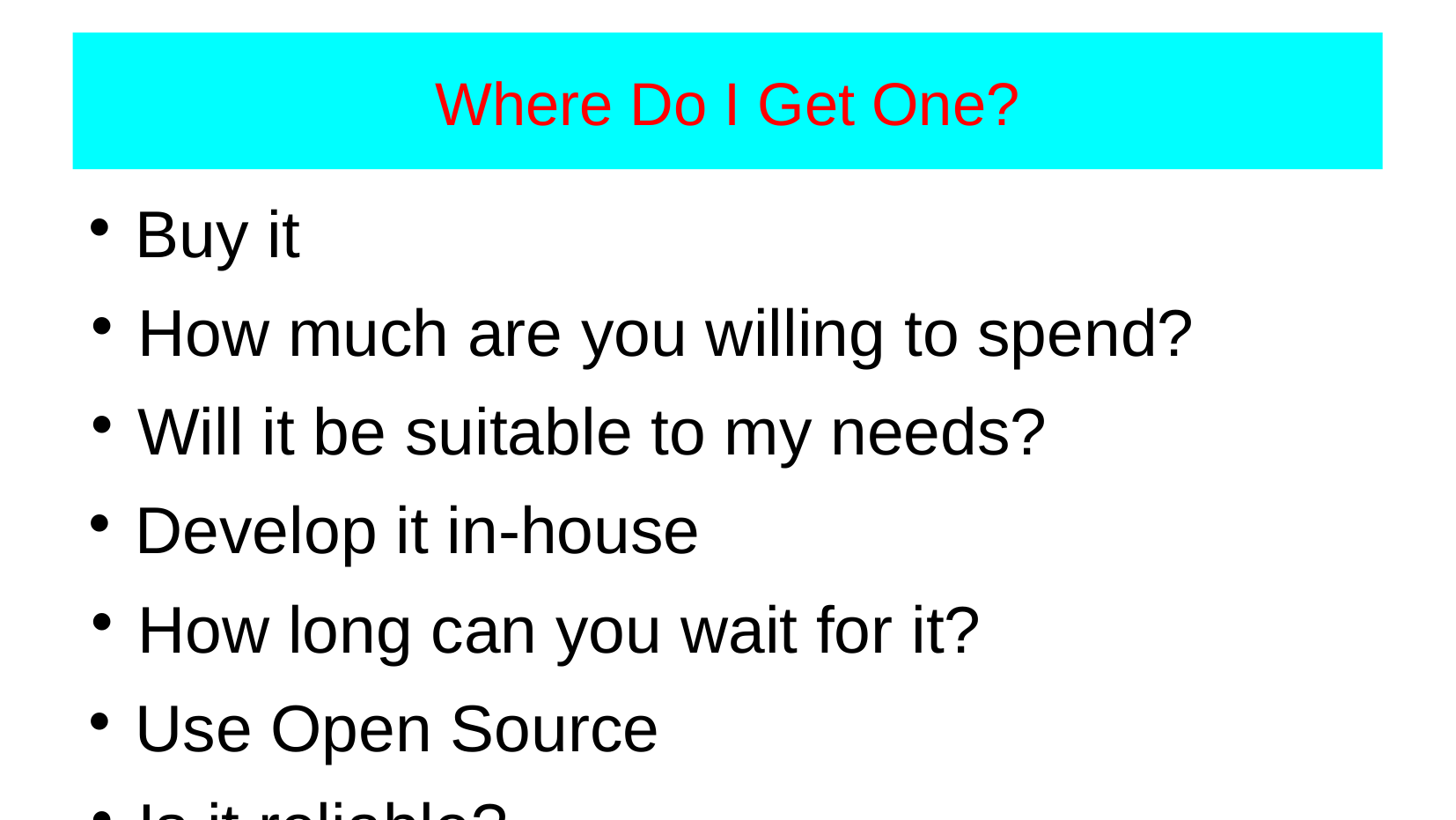

Where Do I Get One?
Buy it
How much are you willing to spend?
Will it be suitable to my needs?
Develop it in-house
How long can you wait for it?
Use Open Source
Is it reliable?